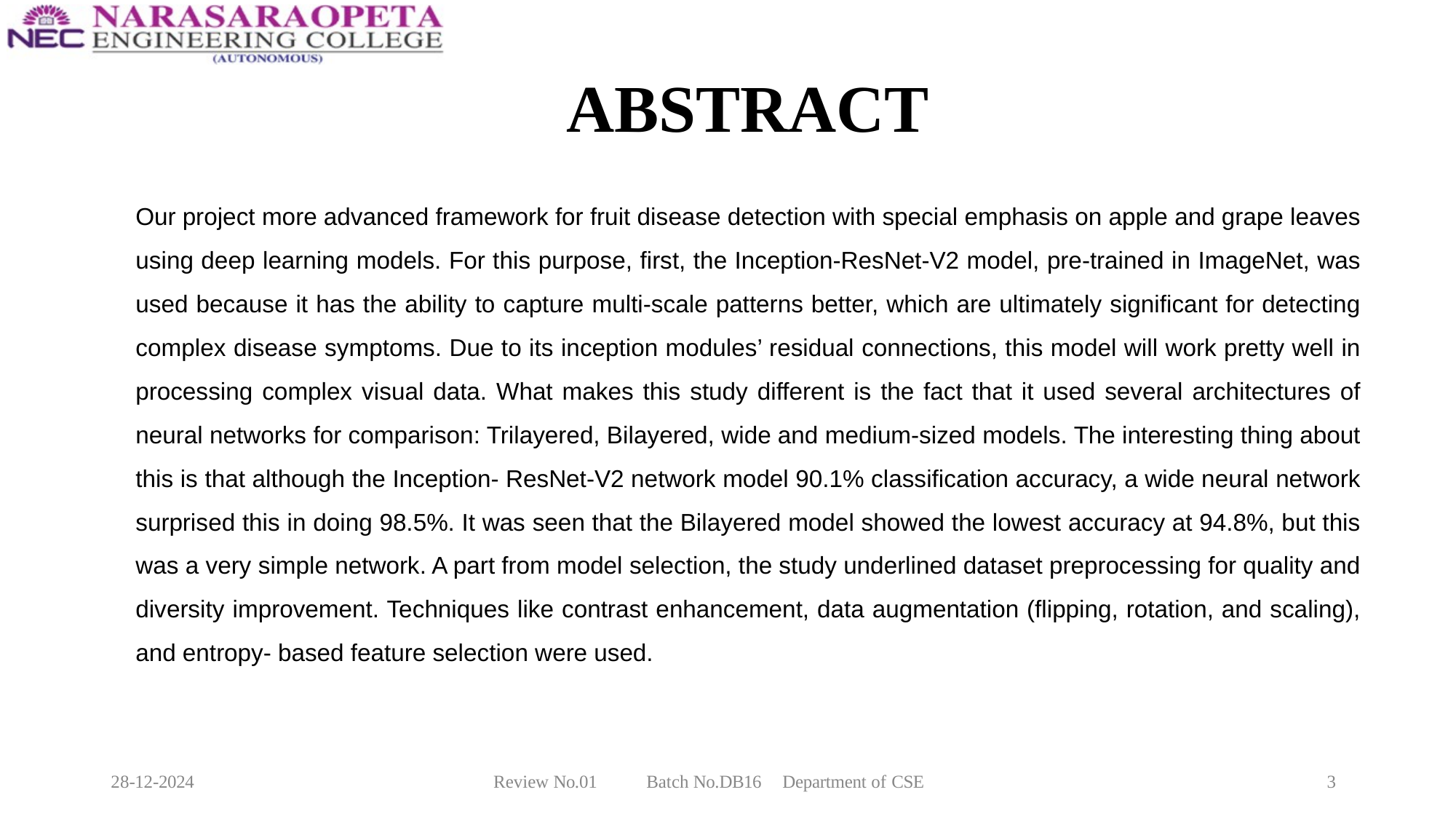

# ABSTRACT
Our project more advanced framework for fruit disease detection with special emphasis on apple and grape leaves using deep learning models. For this purpose, first, the Inception-ResNet-V2 model, pre-trained in ImageNet, was used because it has the ability to capture multi-scale patterns better, which are ultimately significant for detecting complex disease symptoms. Due to its inception modules’ residual connections, this model will work pretty well in processing complex visual data. What makes this study different is the fact that it used several architectures of neural networks for comparison: Trilayered, Bilayered, wide and medium-sized models. The interesting thing about this is that although the Inception- ResNet-V2 network model 90.1% classification accuracy, a wide neural network surprised this in doing 98.5%. It was seen that the Bilayered model showed the lowest accuracy at 94.8%, but this was a very simple network. A part from model selection, the study underlined dataset preprocessing for quality and diversity improvement. Techniques like contrast enhancement, data augmentation (flipping, rotation, and scaling), and entropy- based feature selection were used.
28-12-2024
Review No.01
Batch No.DB16
Department of CSE
3